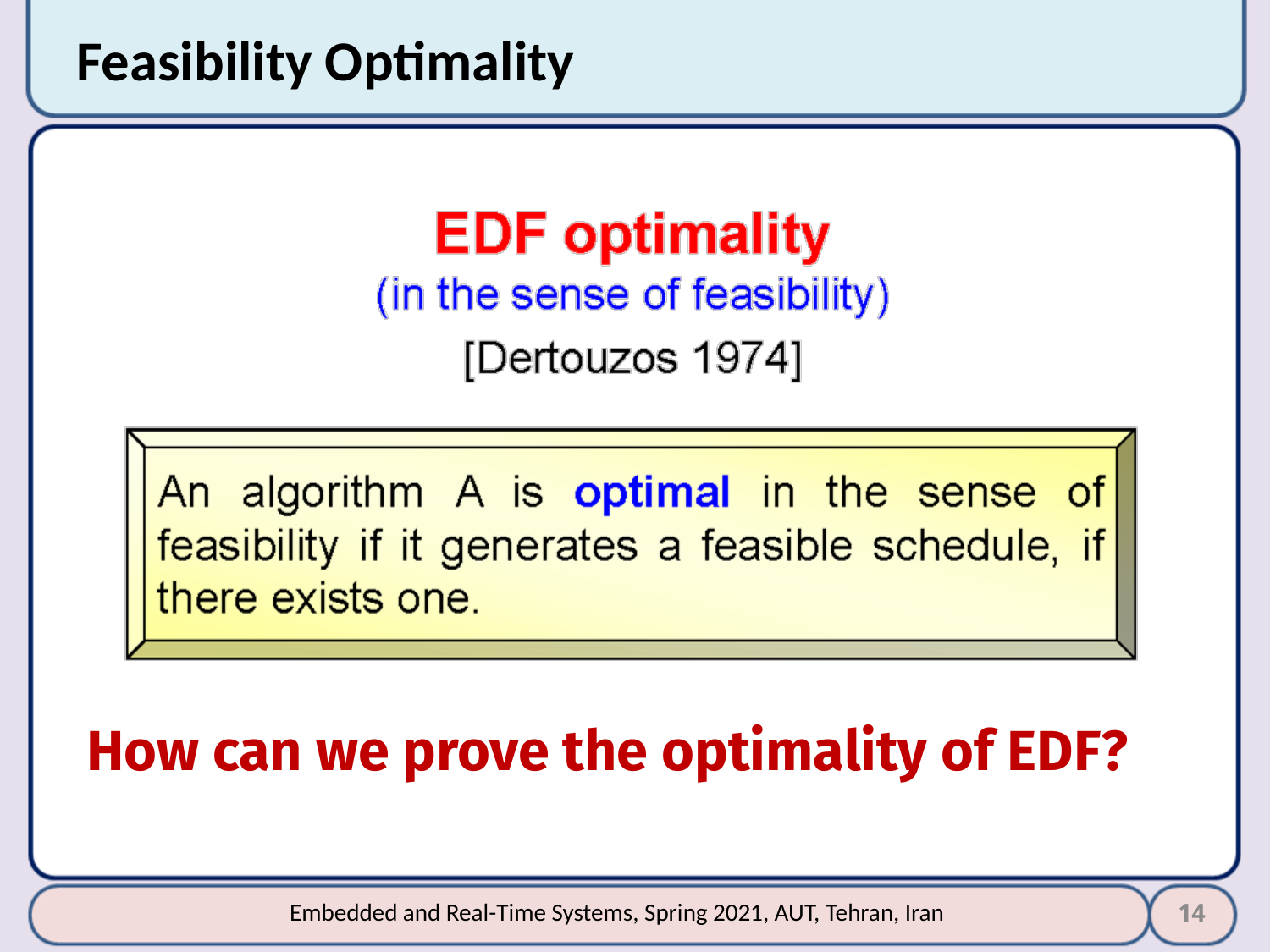

# Feasibility Optimality

How can we prove the optimality of EDF?
14
Embedded and Real-Time Systems, Spring 2021, AUT, Tehran, Iran